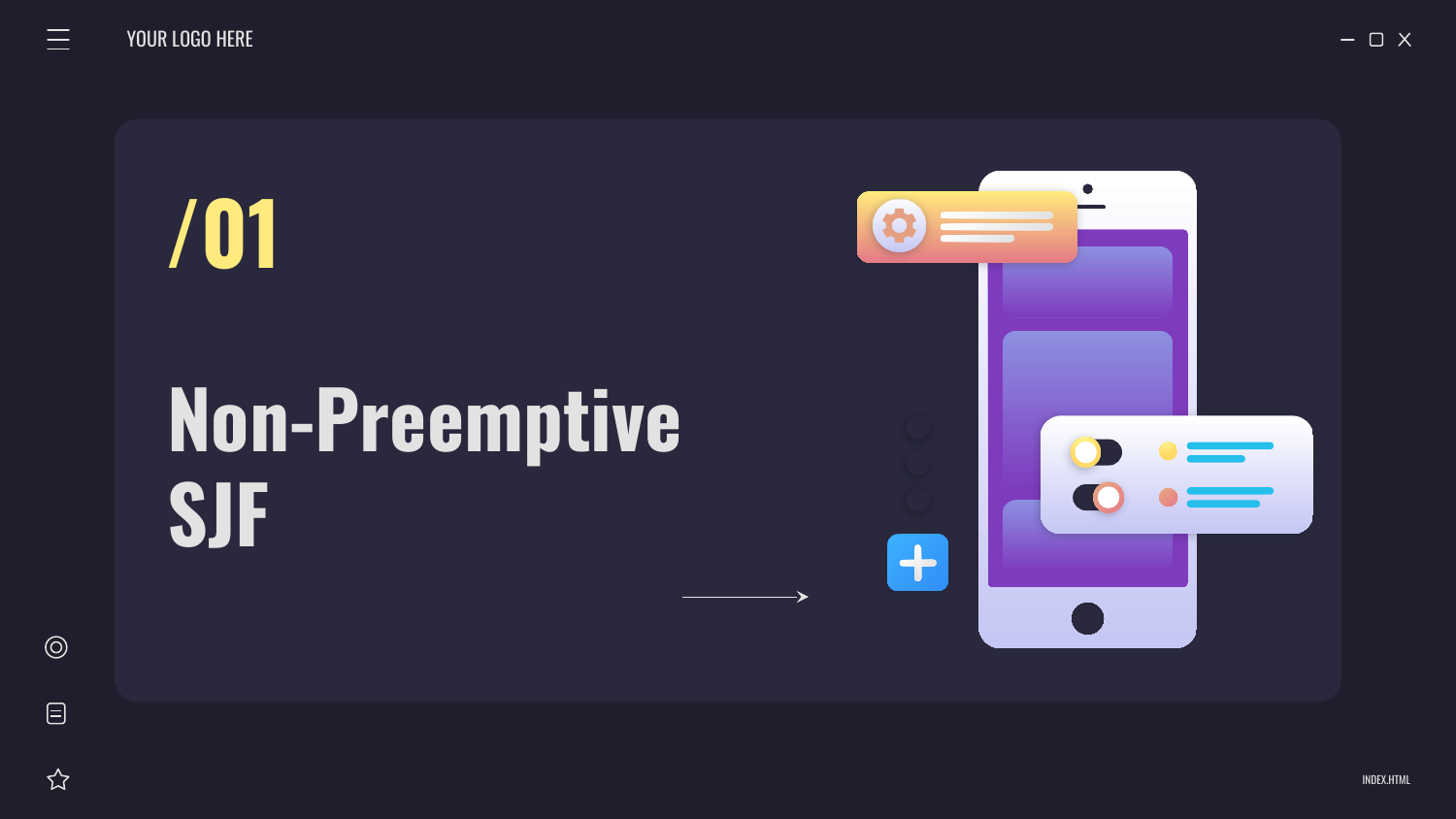

YOUR LOGO HERE

/01

# Non-Preemptive SJF

INDEX.HTML